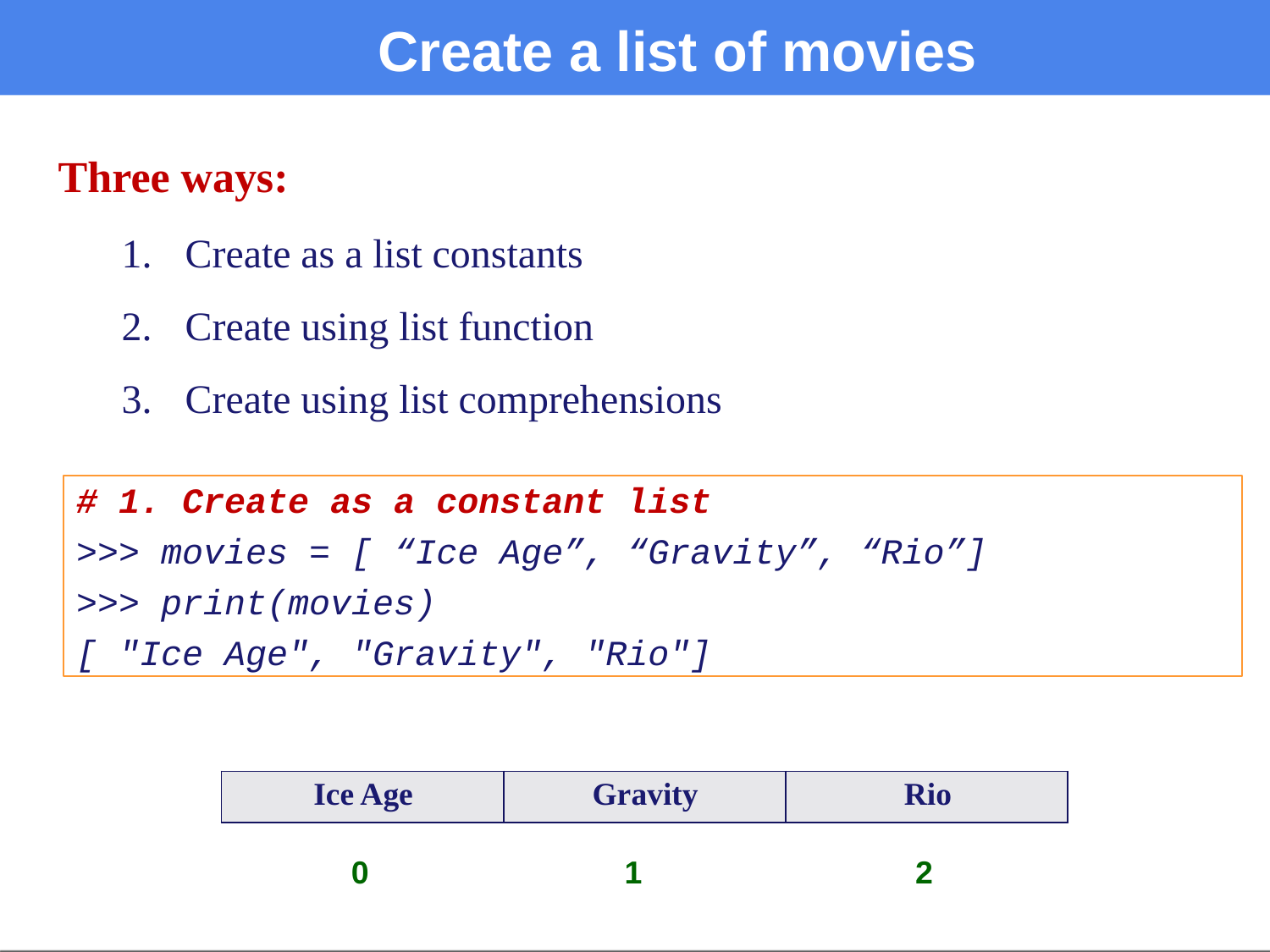

# Create a list of movies
Three ways:
Create as a list constants
Create using list function
Create using list comprehensions

# 1. Create as a constant list
>>> movies = [ “Ice Age”, “Gravity”, “Rio”]
>>> print(movies)
[ "Ice Age", "Gravity", "Rio"]
| Ice Age | Gravity | Rio |
| --- | --- | --- |
0
1
2